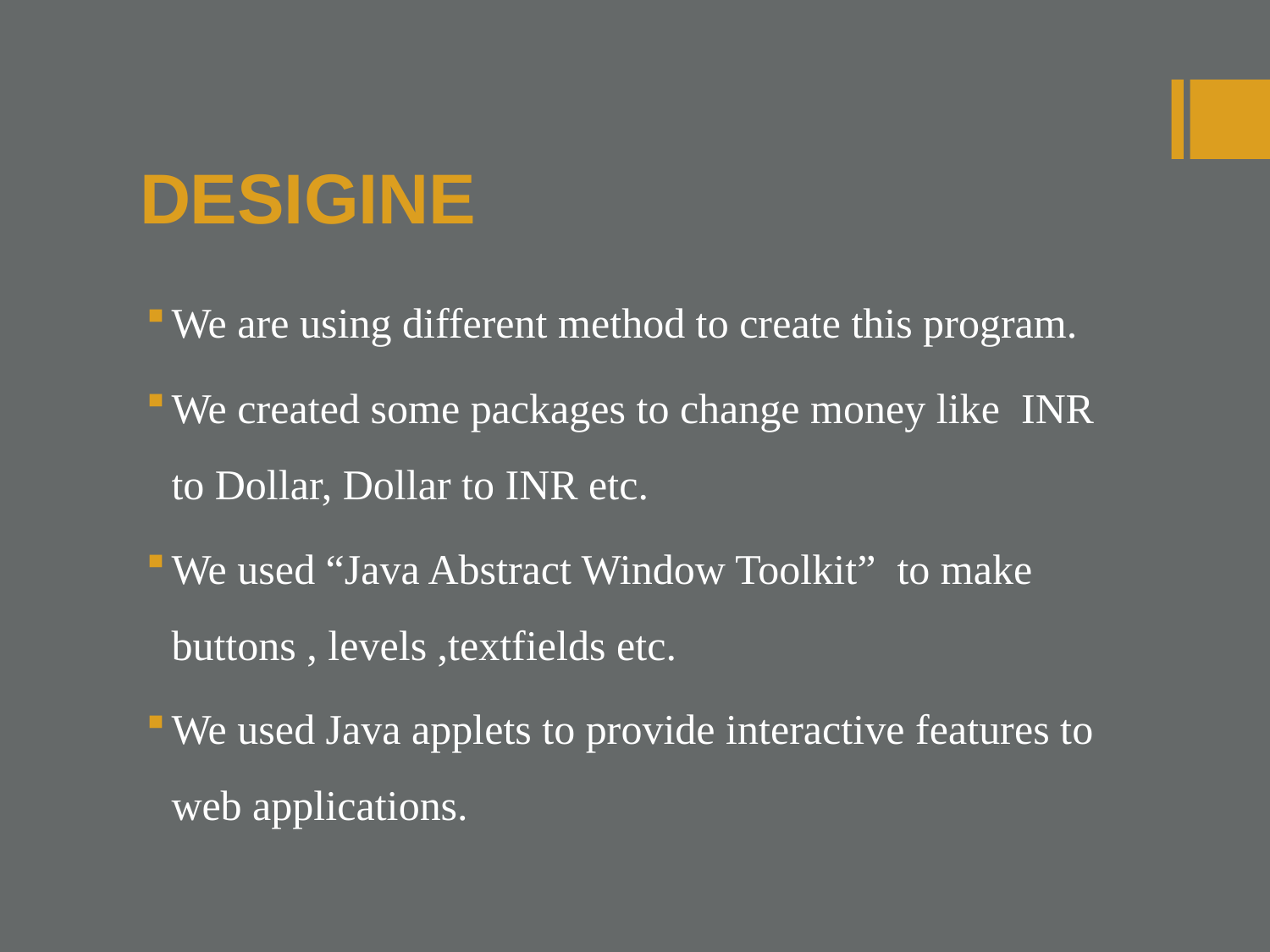

# DESIGINE
We are using different method to create this program.
We created some packages to change money like  INR to Dollar, Dollar to INR etc.
We used “Java Abstract Window Toolkit”  to make buttons , levels ,textfields etc.
We used Java applets to provide interactive features to web applications.